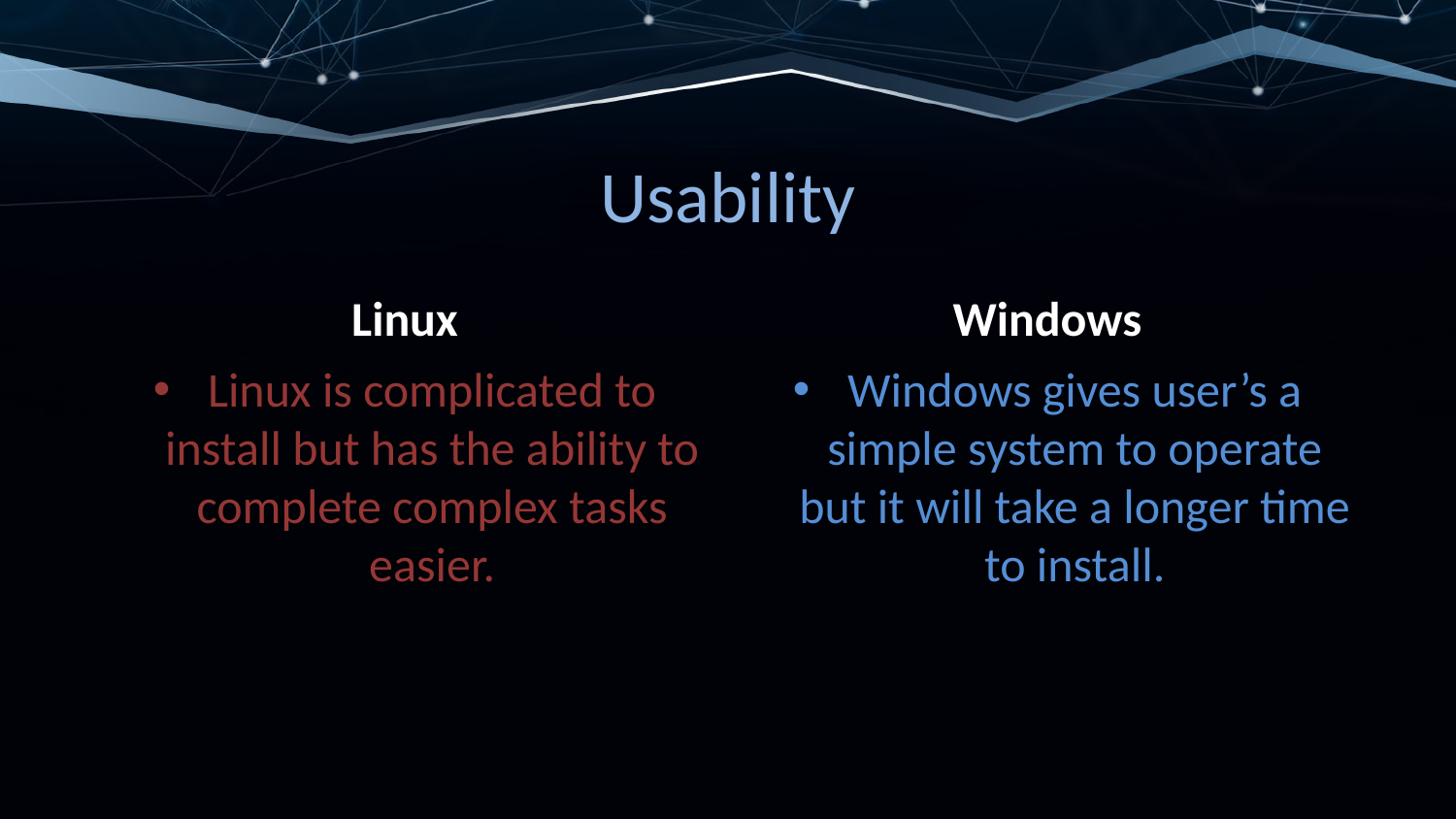

# Usability
Linux
Windows
Linux is complicated to install but has the ability to complete complex tasks easier.
Windows gives user’s a simple system to operate but it will take a longer time to install.